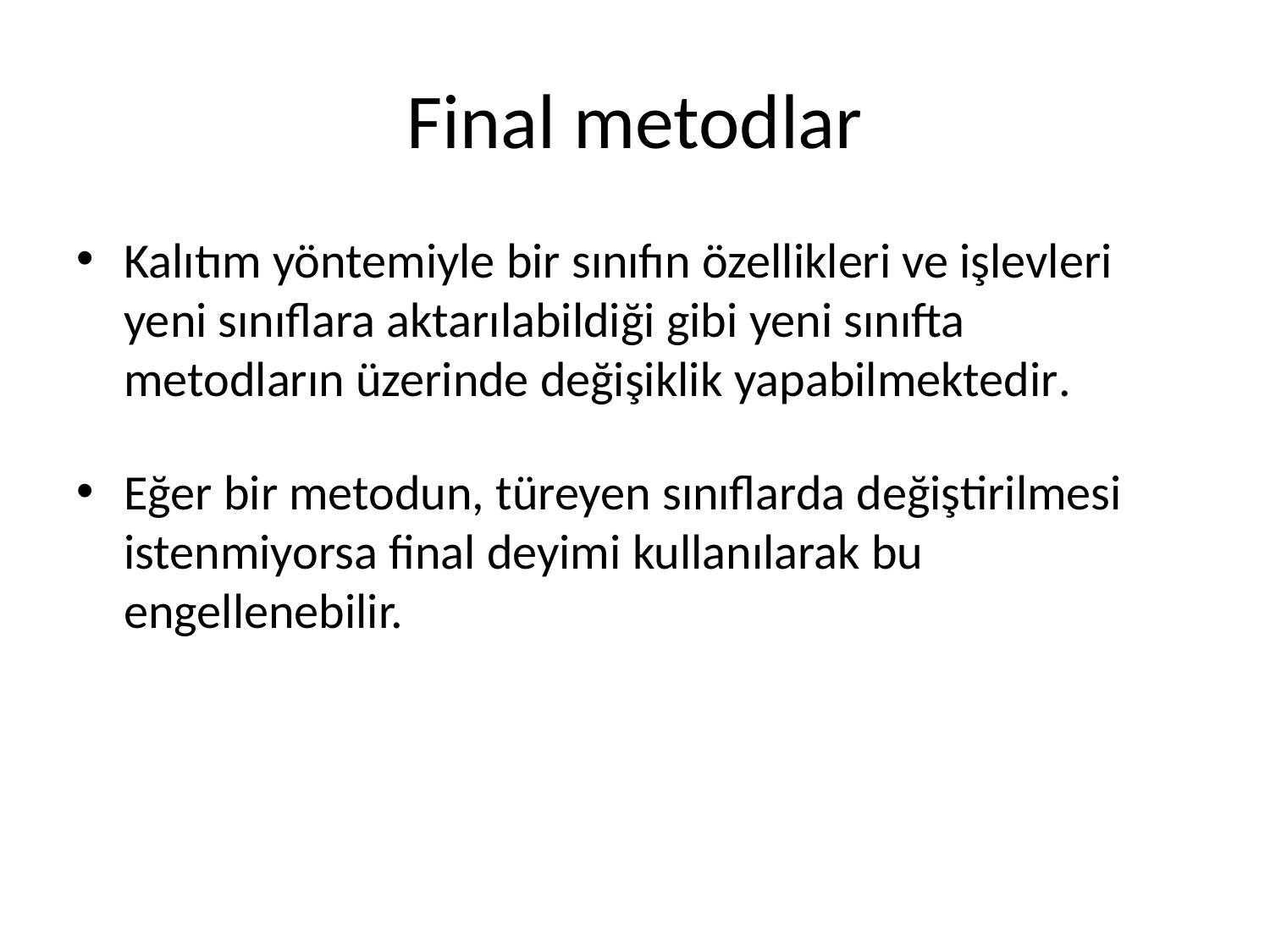

# Final metodlar
Kalıtım yöntemiyle bir sınıfın özellikleri ve işlevleri yeni sınıflara aktarılabildiği gibi yeni sınıfta metodların üzerinde değişiklik yapabilmektedir.

Eğer bir metodun, türeyen sınıflarda değiştirilmesi istenmiyorsa final deyimi kullanılarak bu engellenebilir.